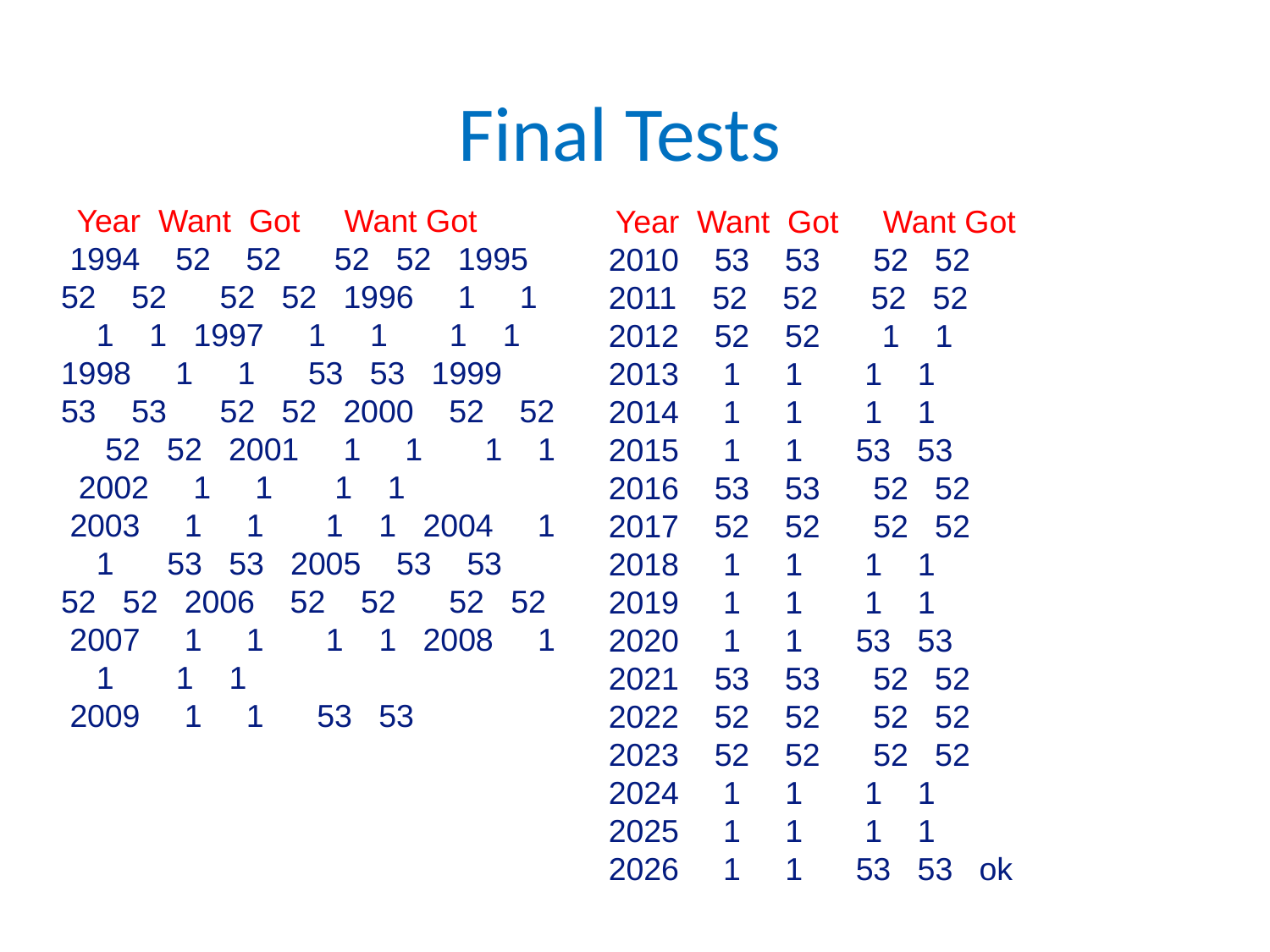

Final Tests
  Year  Want  Got     Want Got
 1994    52    52      52   52   1995    52    52      52   52   1996     1     1       1    1   1997     1     1       1    1   1998     1     1      53   53   1999    53    53      52   52   2000    52    52      52   52   2001     1     1       1    1   2002     1     1       1    1
 2003     1     1       1    1   2004     1     1      53   53   2005    53    53      52   52   2006    52    52      52   52   2007     1     1       1    1   2008     1     1       1    1
 2009     1     1      53   53
  Year  Want  Got     Want Got
 2010    53    53      52   52
 2011    52    52      52   52
 2012    52    52       1    1
 2013     1     1       1    1
 2014     1     1       1    1
 2015     1     1      53   53
 2016    53    53      52   52
 2017    52    52      52   52
 2018     1     1       1    1
 2019     1     1       1    1
 2020     1     1      53   53
 2021    53    53      52   52
 2022    52    52      52   52
 2023    52    52      52   52
 2024     1     1       1    1
 2025     1     1       1    1
 2026     1     1      53   53   ok